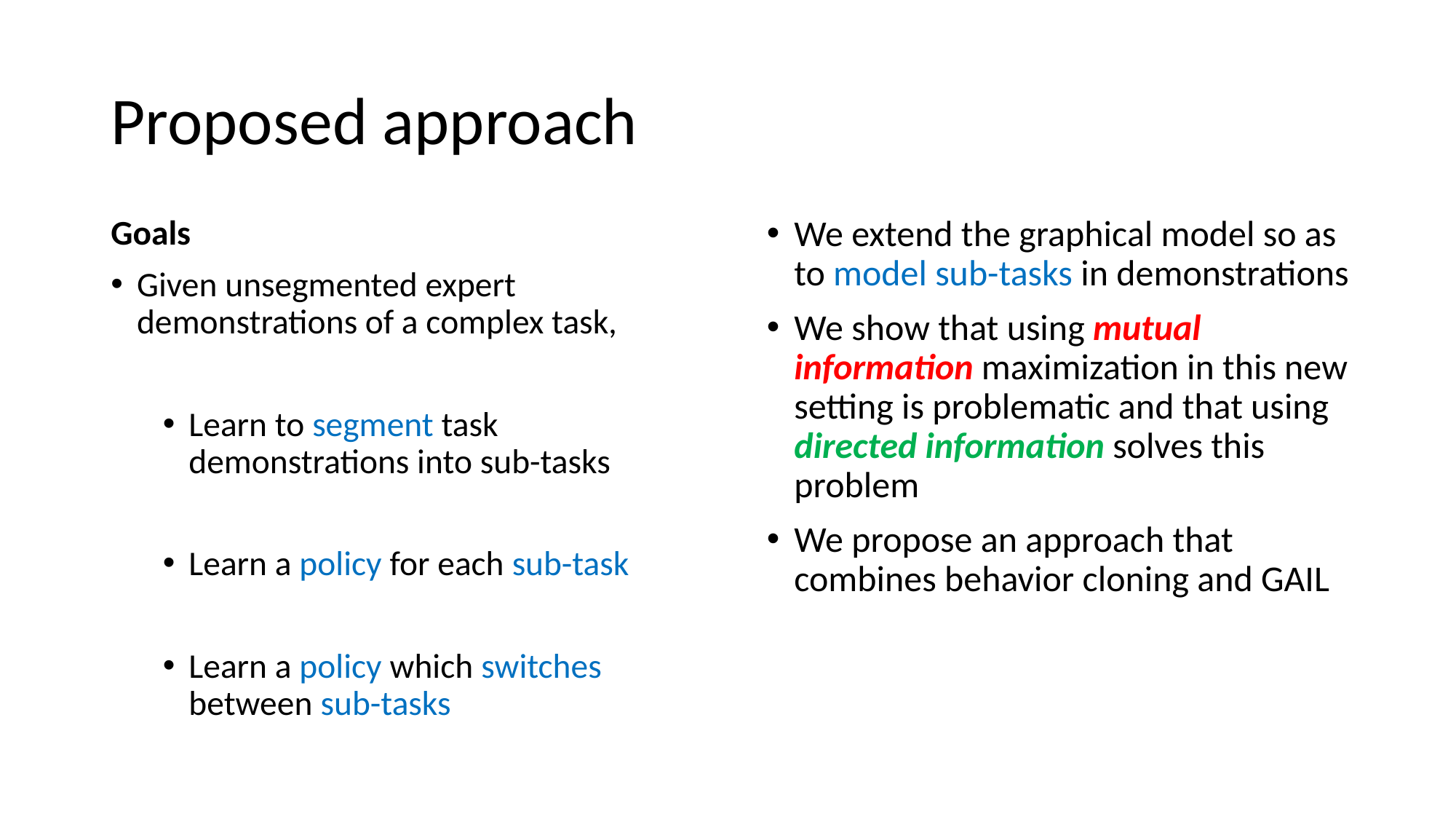

# Proposed approach
Goals
Given unsegmented expert demonstrations of a complex task,

Learn to segment task demonstrations into sub-tasks

Learn a policy for each sub-task

Learn a policy which switches between sub-tasks

We extend the graphical model so as to model sub-tasks in demonstrations
We show that using mutual information maximization in this new setting is problematic and that using directed information solves this problem
We propose an approach that combines behavior cloning and GAIL